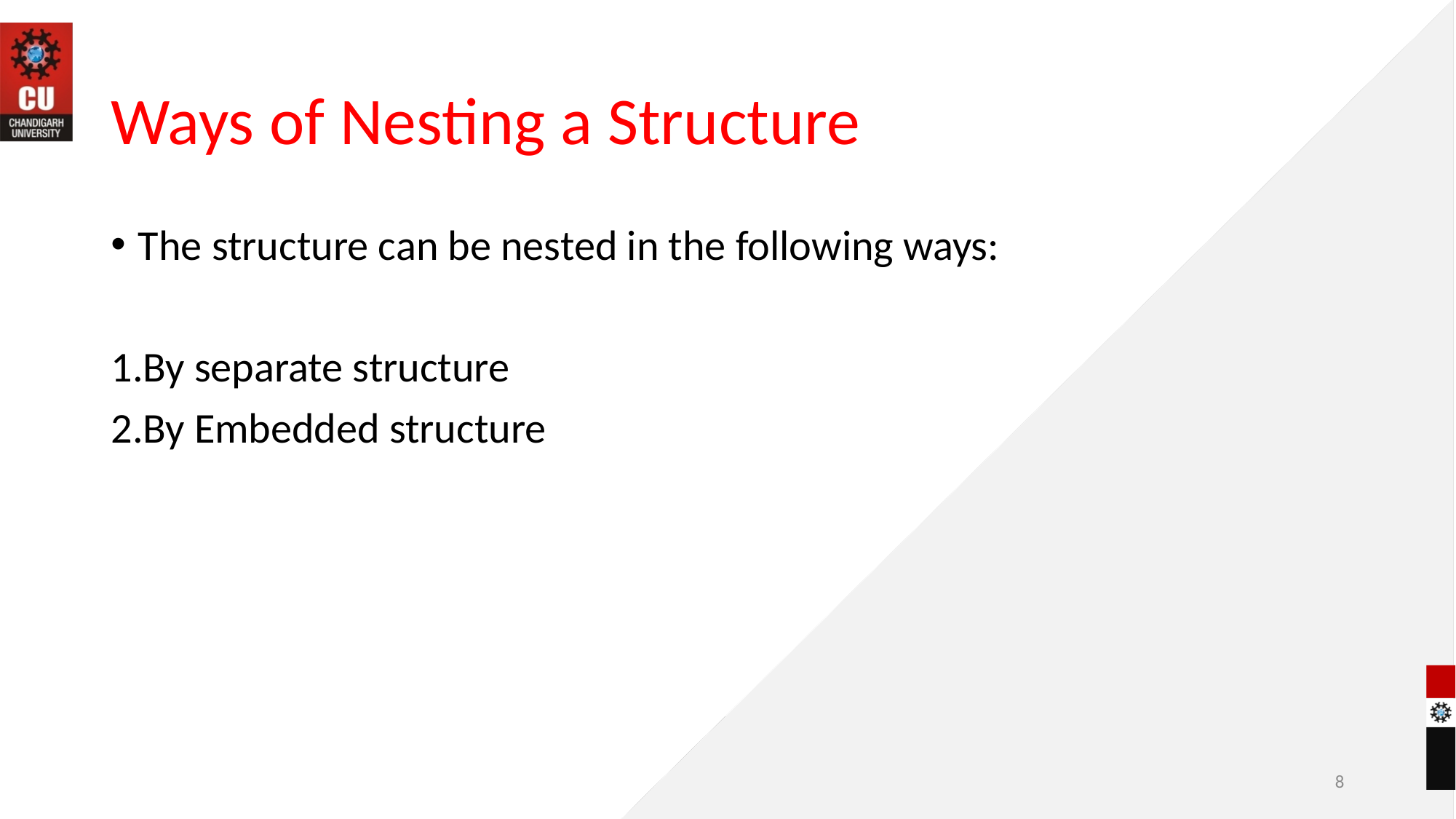

# Ways of Nesting a Structure
The structure can be nested in the following ways:

By separate structure
By Embedded structure

8